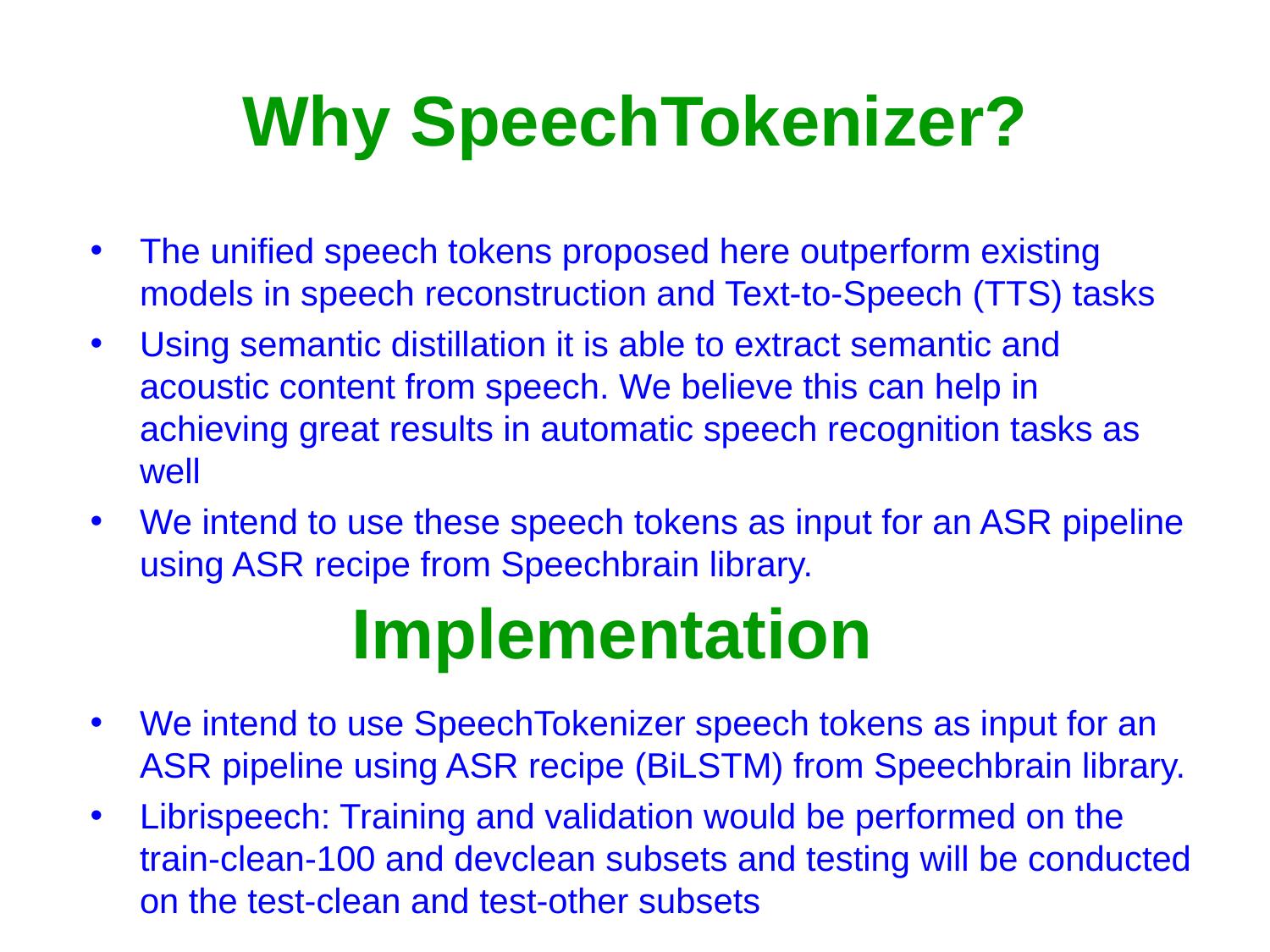

# Why SpeechTokenizer?
The unified speech tokens proposed here outperform existing models in speech reconstruction and Text-to-Speech (TTS) tasks
Using semantic distillation it is able to extract semantic and acoustic content from speech. We believe this can help in achieving great results in automatic speech recognition tasks as well
We intend to use these speech tokens as input for an ASR pipeline using ASR recipe from Speechbrain library.
Implementation
We intend to use SpeechTokenizer speech tokens as input for an ASR pipeline using ASR recipe (BiLSTM) from Speechbrain library.
Librispeech: Training and validation would be performed on the train-clean-100 and devclean subsets and testing will be conducted on the test-clean and test-other subsets